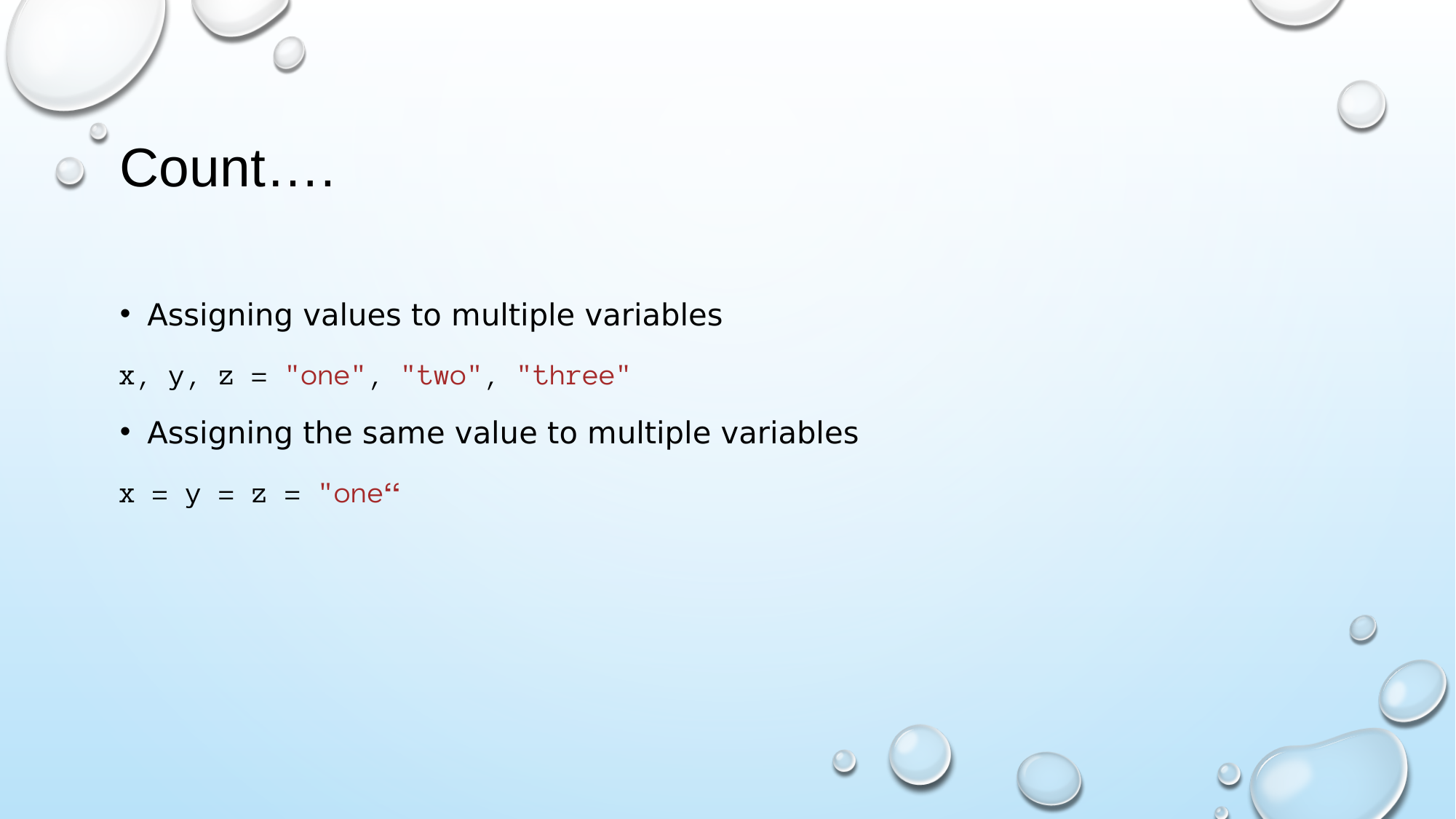

# Count….
Assigning values to multiple variables
x, y, z = "one", "two", "three"
Assigning the same value to multiple variables
x = y = z = "one“